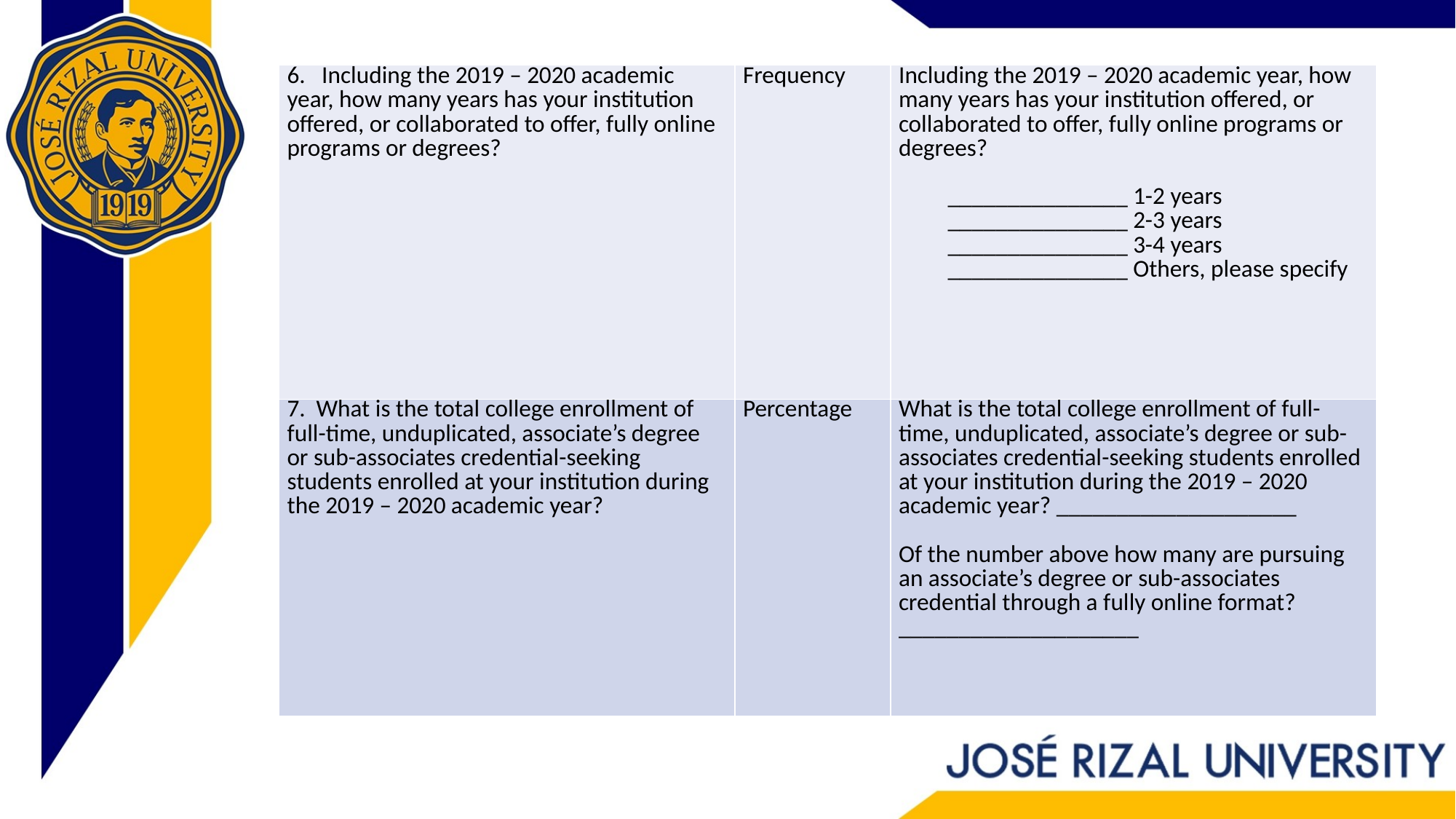

| 6. Including the 2019 – 2020 academic year, how many years has your institution offered, or collaborated to offer, fully online programs or degrees? | Frequency | Including the 2019 – 2020 academic year, how many years has your institution offered, or collaborated to offer, fully online programs or degrees?   \_\_\_\_\_\_\_\_\_\_\_\_\_\_\_ 1-2 years \_\_\_\_\_\_\_\_\_\_\_\_\_\_\_ 2-3 years \_\_\_\_\_\_\_\_\_\_\_\_\_\_\_ 3-4 years \_\_\_\_\_\_\_\_\_\_\_\_\_\_\_ Others, please specify |
| --- | --- | --- |
| 7. What is the total college enrollment of full-time, unduplicated, associate’s degree or sub-associates credential-seeking students enrolled at your institution during the 2019 – 2020 academic year? | Percentage | What is the total college enrollment of full-time, unduplicated, associate’s degree or sub-associates credential-seeking students enrolled at your institution during the 2019 – 2020 academic year? \_\_\_\_\_\_\_\_\_\_\_\_\_\_\_\_\_\_\_\_ Of the number above how many are pursuing an associate’s degree or sub-associates credential through a fully online format? \_\_\_\_\_\_\_\_\_\_\_\_\_\_\_\_\_\_\_\_ |